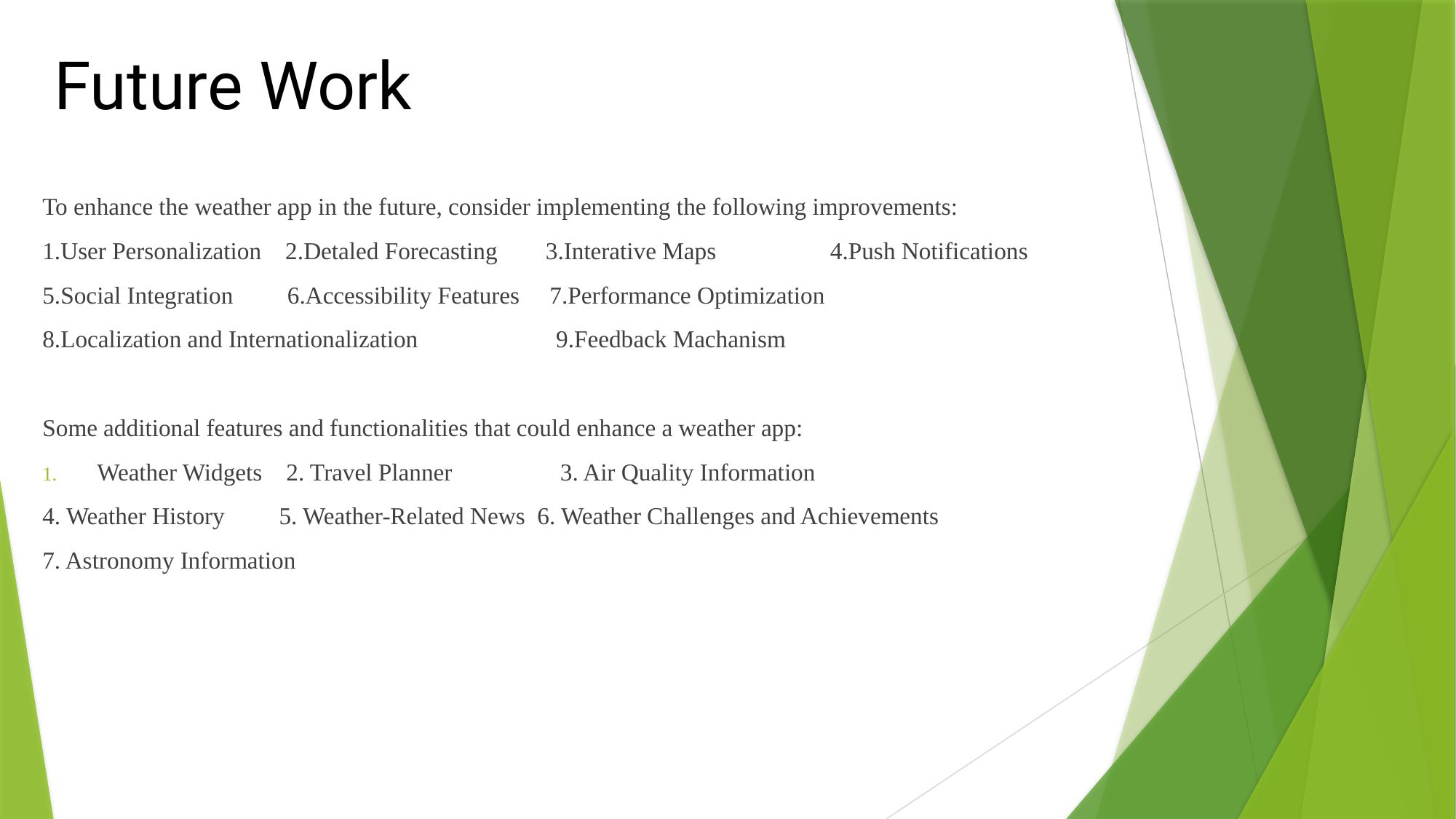

# Future Work
To enhance the weather app in the future, consider implementing the following improvements:
1.User Personalization    2.Detaled Forecasting        3.Interative Maps                   4.Push Notifications
5.Social Integration         6.Accessibility Features     7.Performance Optimization
8.Localization and Internationalization                       9.Feedback Machanism

Some additional features and functionalities that could enhance a weather app:
Weather Widgets    2. Travel Planner                  3. Air Quality Information
4. Weather History         5. Weather-Related News  6. Weather Challenges and Achievements
7. Astronomy Information